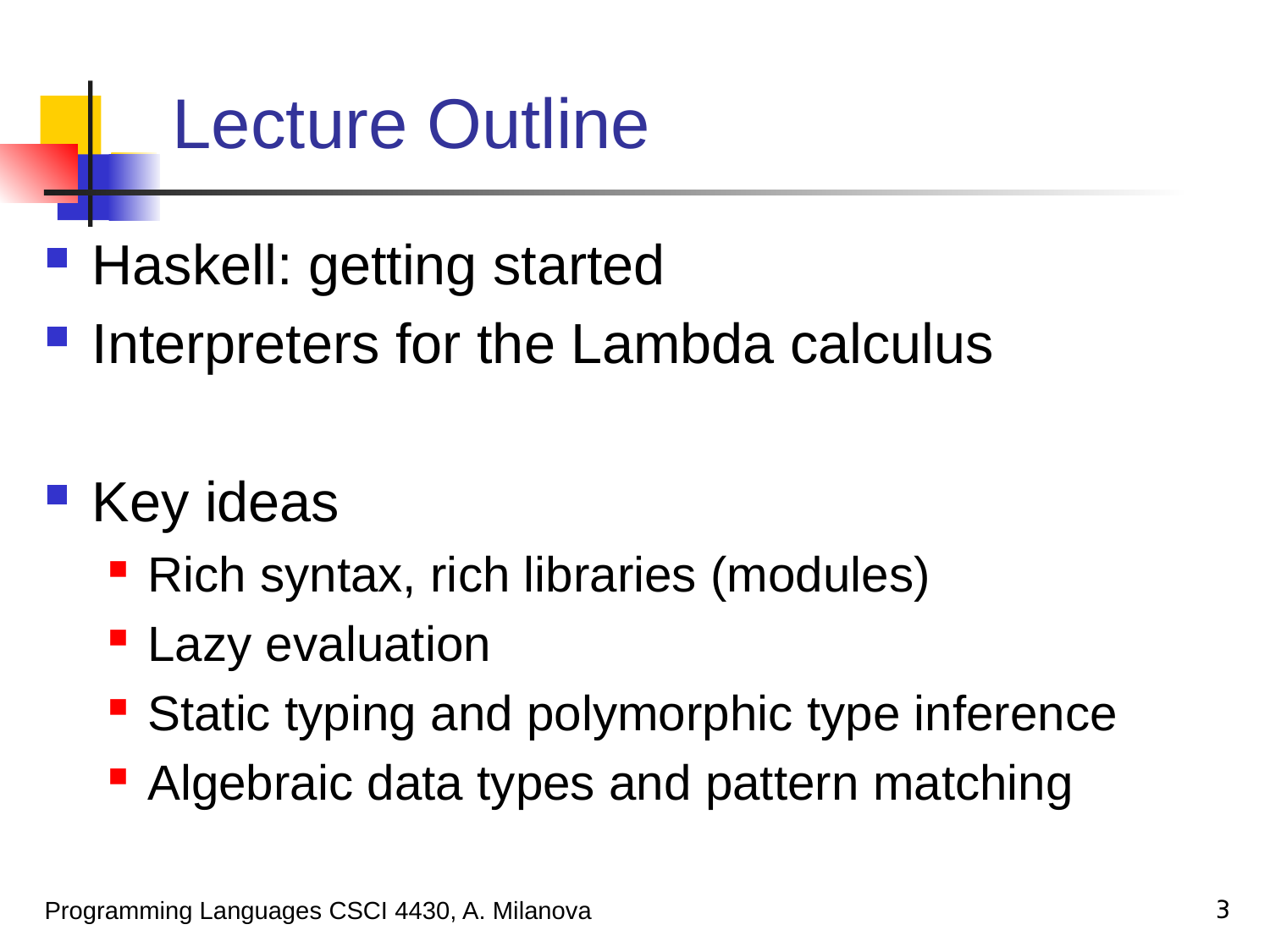

# Lecture Outline
Haskell: getting started
Interpreters for the Lambda calculus

Key ideas
Rich syntax, rich libraries (modules)
Lazy evaluation
Static typing and polymorphic type inference
Algebraic data types and pattern matching
3
Programming Languages CSCI 4430, A. Milanova